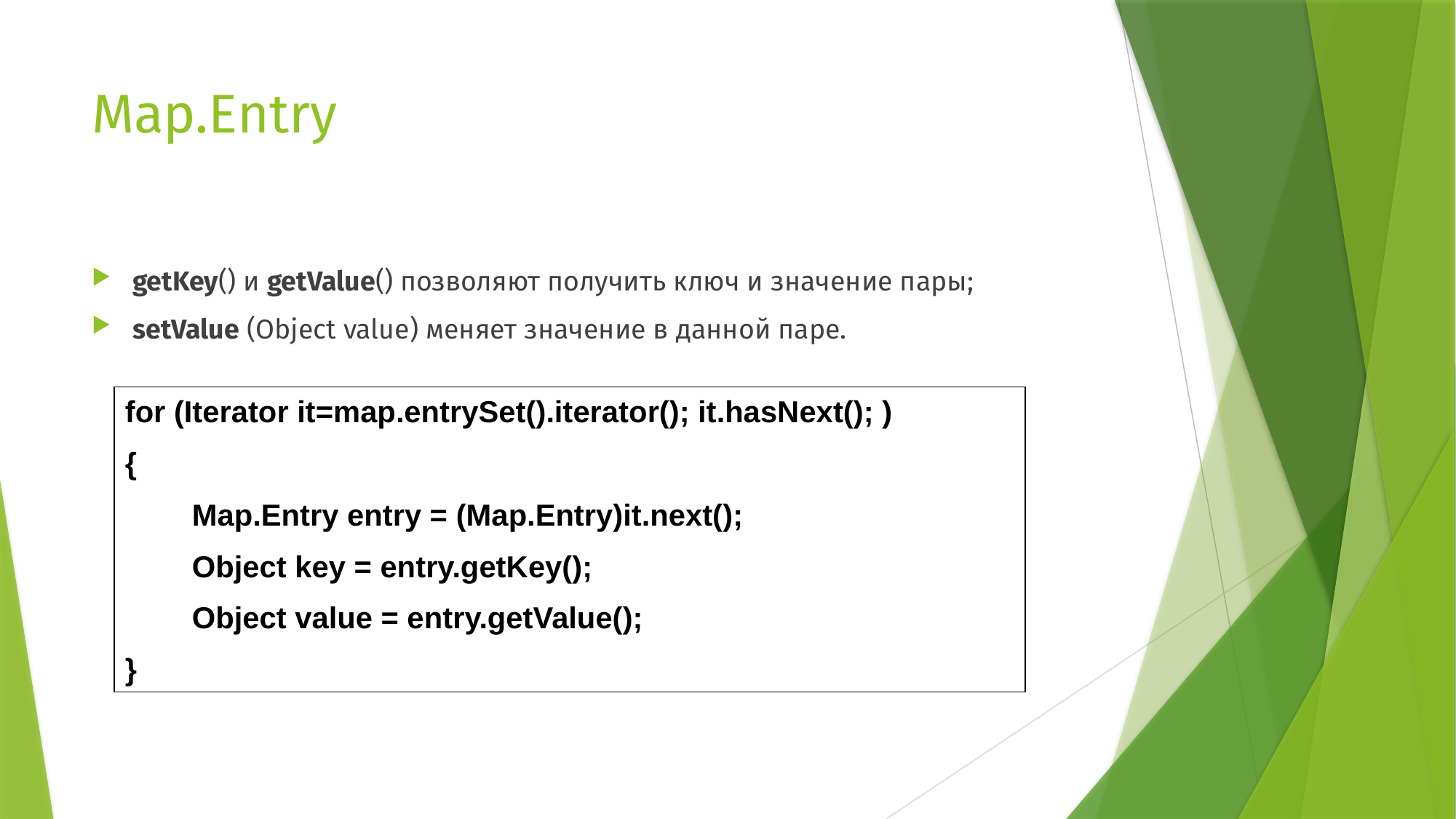

# Map.Entry
getKey() и getValue() позволяют получить ключ и значение пары;
setValue (Object value) меняет значение в данной паре.
for (Iterator it=map.entrySet().iterator(); it.hasNext(); )
{
        Map.Entry entry = (Map.Entry)it.next();
        Object key = entry.getKey();
        Object value = entry.getValue();
}